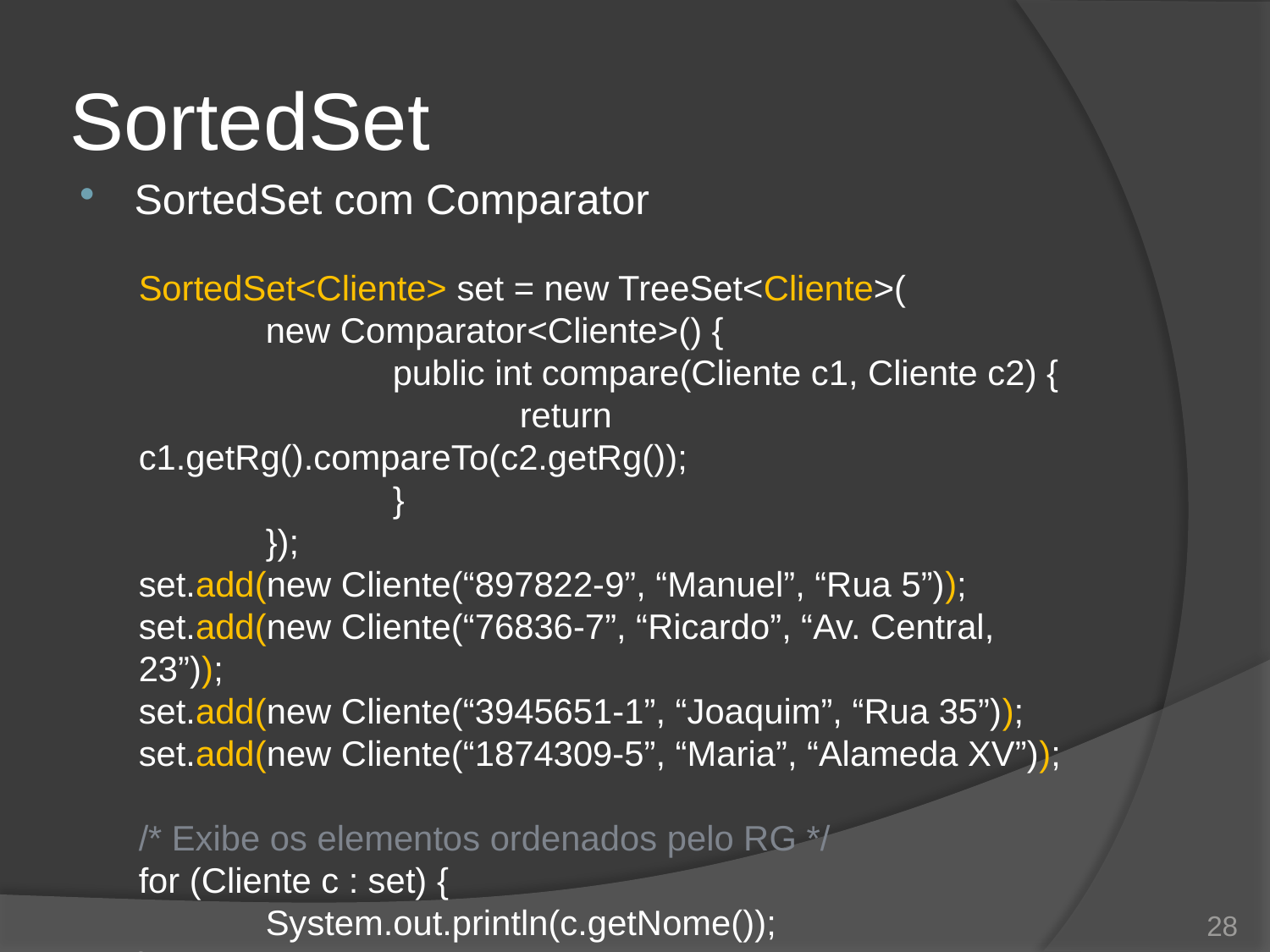

# SortedSet
SortedSet com Comparator

SortedSet<Cliente> set = new TreeSet<Cliente>(
	new Comparator<Cliente>() {
		public int compare(Cliente c1, Cliente c2) {
			return c1.getRg().compareTo(c2.getRg());
		}
	});
set.add(new Cliente(“897822-9”, “Manuel”, “Rua 5”));
set.add(new Cliente(“76836-7”, “Ricardo”, “Av. Central, 23”));
set.add(new Cliente(“3945651-1”, “Joaquim”, “Rua 35”));
set.add(new Cliente(“1874309-5”, “Maria”, “Alameda XV”));

/* Exibe os elementos ordenados pelo RG */
for (Cliente c : set) {
	System.out.println(c.getNome());
}
28